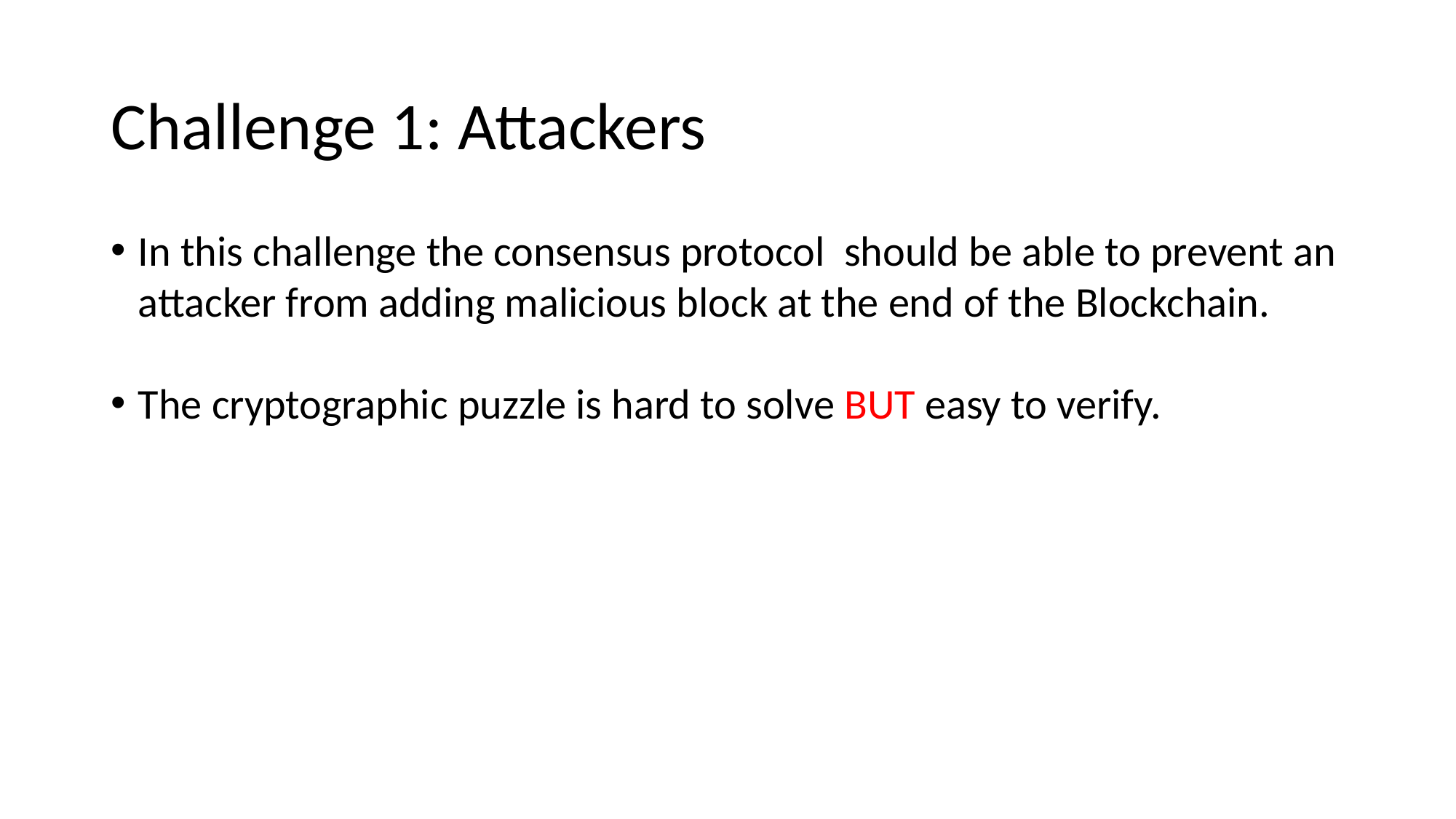

# Challenge 1: Attackers
In this challenge the consensus protocol  should be able to prevent an attacker from adding malicious block at the end of the Blockchain.

The cryptographic puzzle is hard to solve BUT easy to verify.